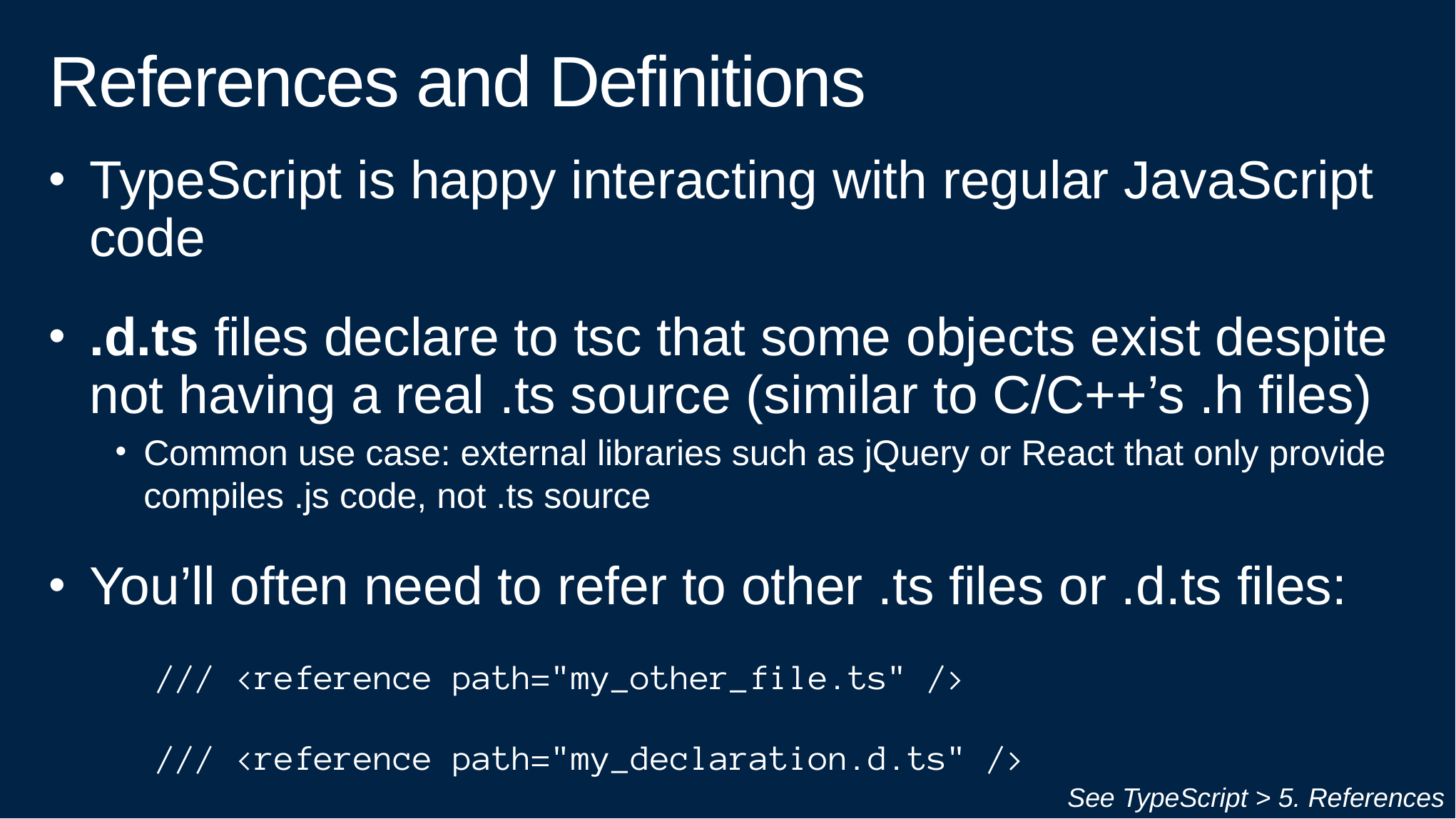

# References and Definitions
TypeScript is happy interacting with regular JavaScript code
.d.ts files declare to tsc that some objects exist despite not having a real .ts source (similar to C/C++’s .h files)
Common use case: external libraries such as jQuery or React that only provide compiles .js code, not .ts source
You’ll often need to refer to other .ts files or .d.ts files:
	/// <reference path="my_other_file.ts" />
	/// <reference path="my_declaration.d.ts" />
See TypeScript > 5. References